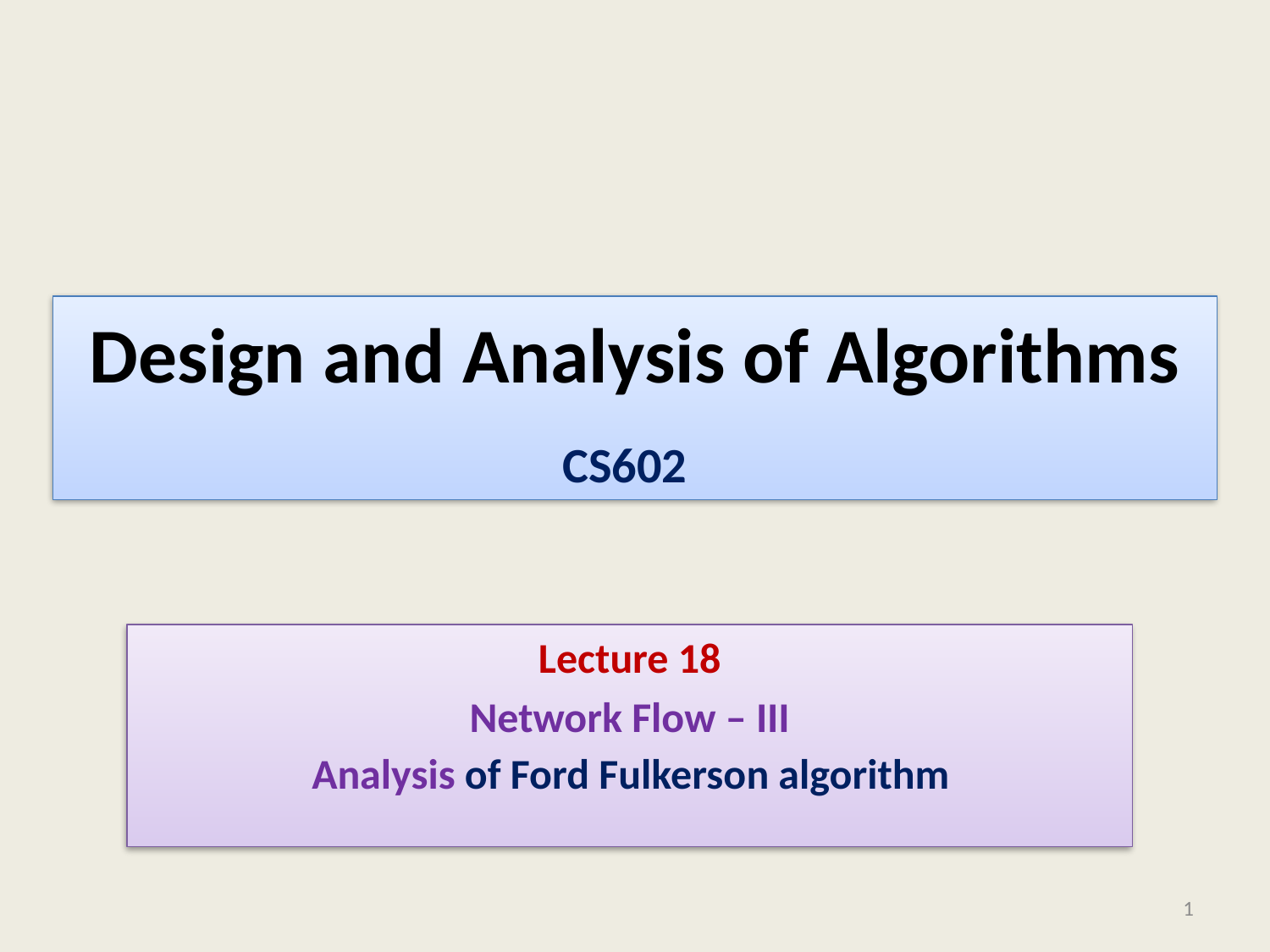

# Design and Analysis of Algorithms
CS602
Lecture 18
Network Flow – III
Analysis of Ford Fulkerson algorithm
1